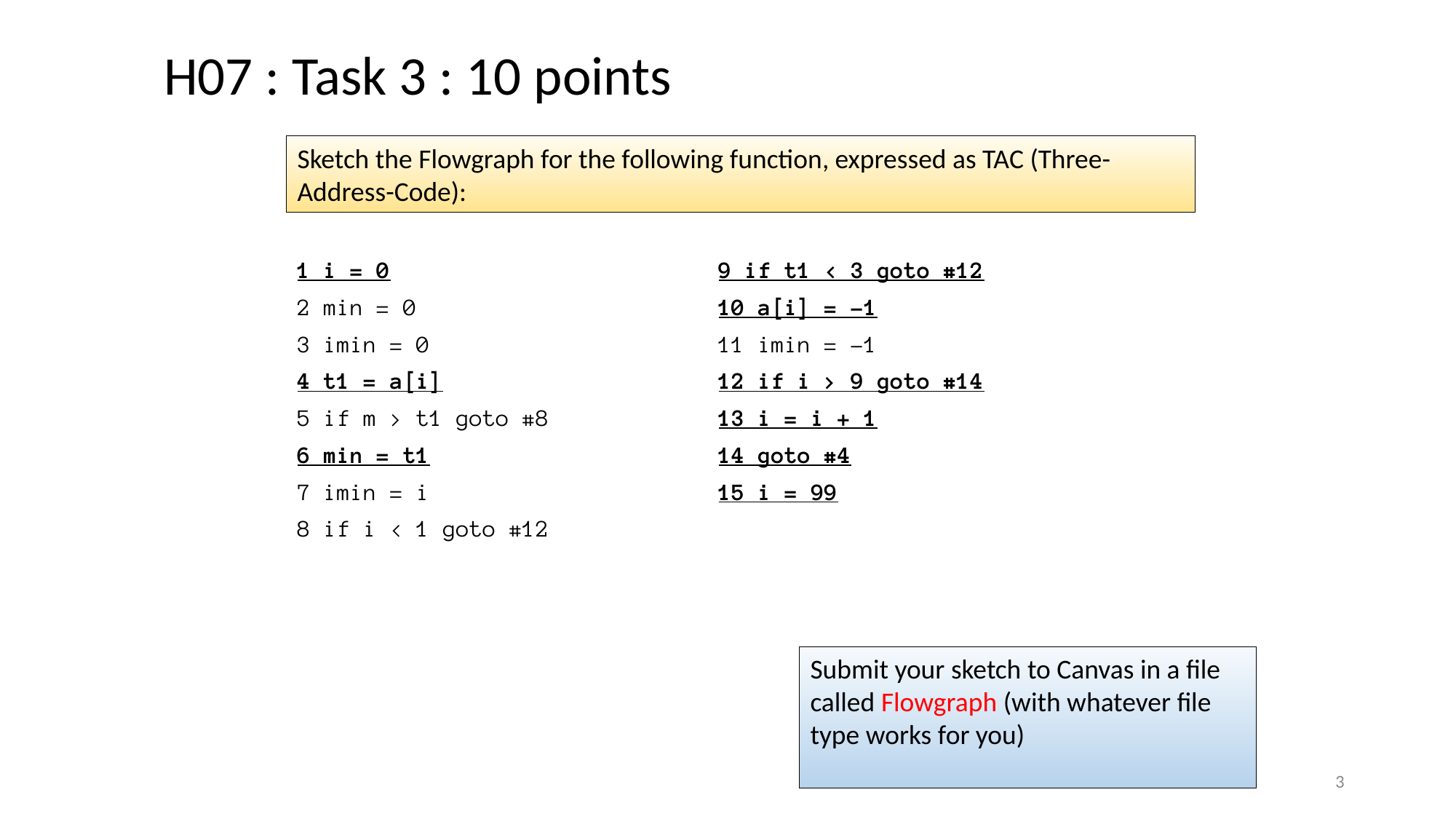

H07 : Task 3 : 10 points
Sketch the Flowgraph for the following function, expressed as TAC (Three-Address-Code):
| 1 i = 0 2 min = 0 3 imin = 0 4 t1 = a[i] 5 if m > t1 goto #8 6 min = t1 7 imin = i 8 if i < 1 goto #12 | 9 if t1 < 3 goto #12 10 a[i] = -1 11 imin = -1 12 if i > 9 goto #14 13 i = i + 1 14 goto #4 15 i = 99 |
| --- | --- |
Submit your sketch to Canvas in a file called Flowgraph (with whatever file type works for you)
3